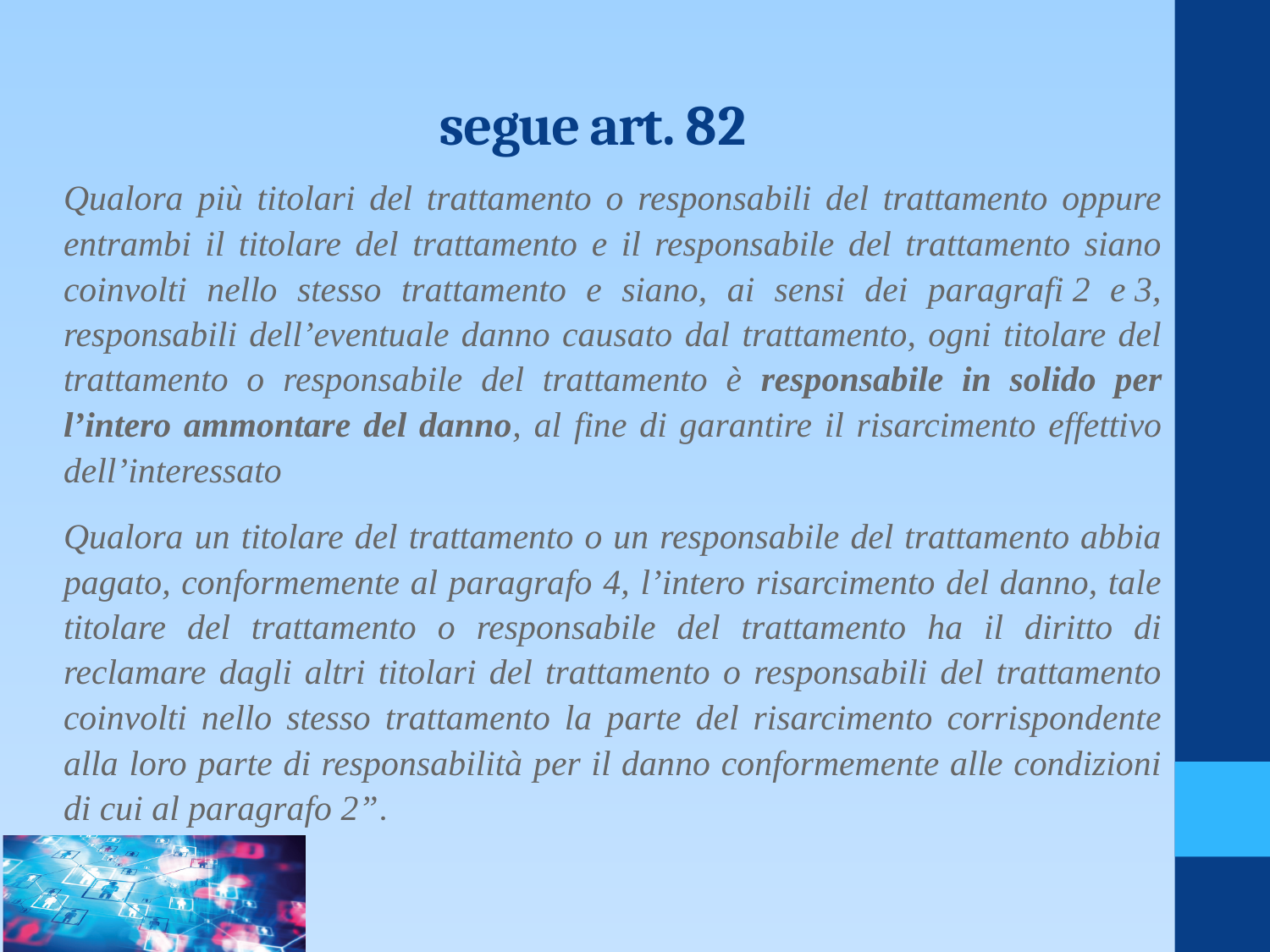

# segue art. 82
Qualora più titolari del trattamento o responsabili del trattamento oppure entrambi il titolare del trattamento e il responsabile del trattamento siano coinvolti nello stesso trattamento e siano, ai sensi dei paragrafi 2 e 3, responsabili dell’eventuale danno causato dal trattamento, ogni titolare del trattamento o responsabile del trattamento è responsabile in solido per l’intero ammontare del danno, al fine di garantire il risarcimento effettivo dell’interessato
Qualora un titolare del trattamento o un responsabile del trattamento abbia pagato, conformemente al paragrafo 4, l’intero risarcimento del danno, tale titolare del trattamento o responsabile del trattamento ha il diritto di reclamare dagli altri titolari del trattamento o responsabili del trattamento coinvolti nello stesso trattamento la parte del risarcimento corrispondente alla loro parte di responsabilità per il danno conformemente alle condizioni di cui al paragrafo 2”.